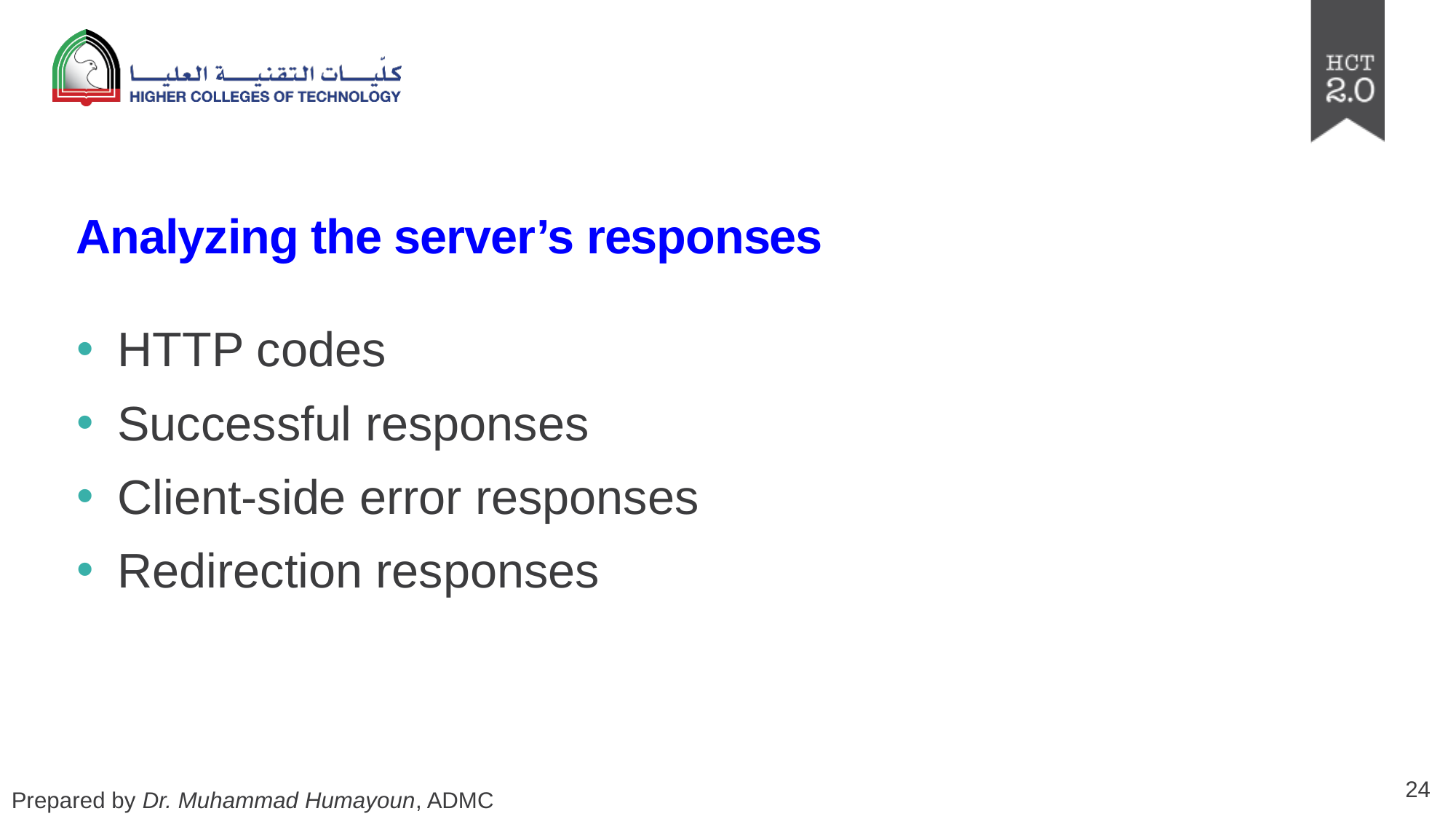

# Analyzing the server’s responses
HTTP codes
Successful responses
Client-side error responses
Redirection responses
24